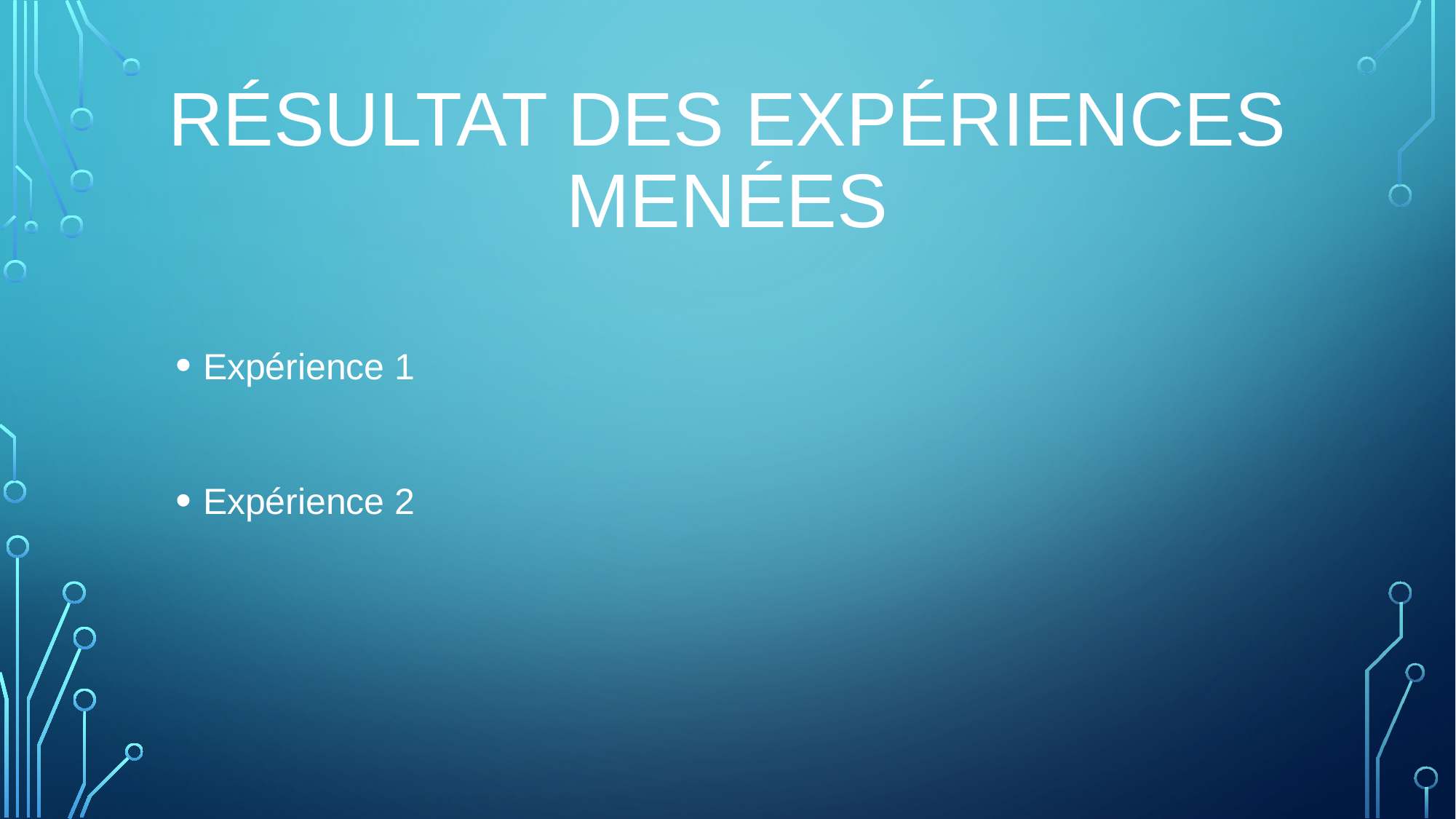

# Résultat des expériences menées
Expérience 1

Expérience 2